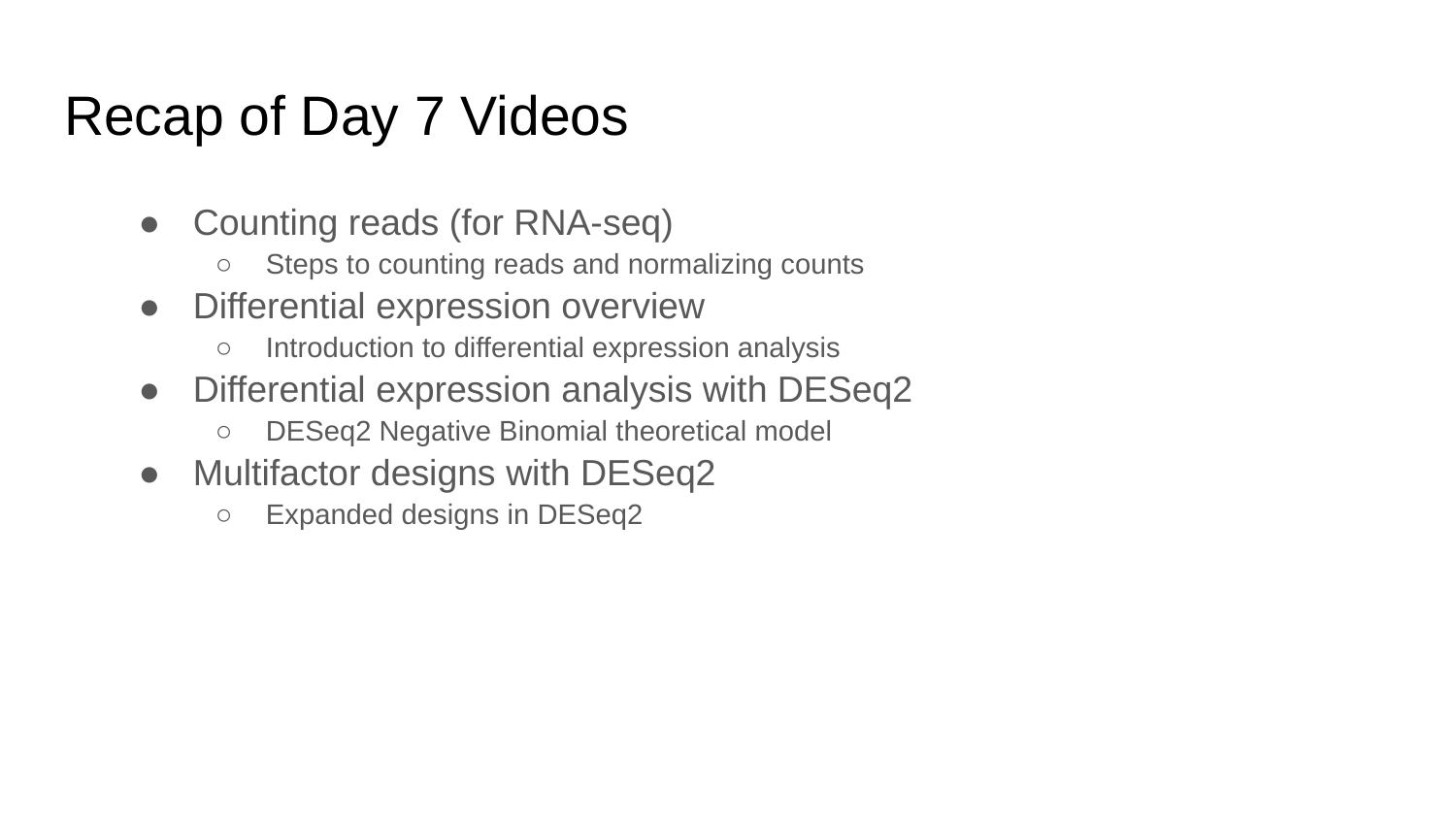

# Recap of Day 7 Videos
Counting reads (for RNA-seq)
Steps to counting reads and normalizing counts
Differential expression overview
Introduction to differential expression analysis
Differential expression analysis with DESeq2
DESeq2 Negative Binomial theoretical model
Multifactor designs with DESeq2
Expanded designs in DESeq2